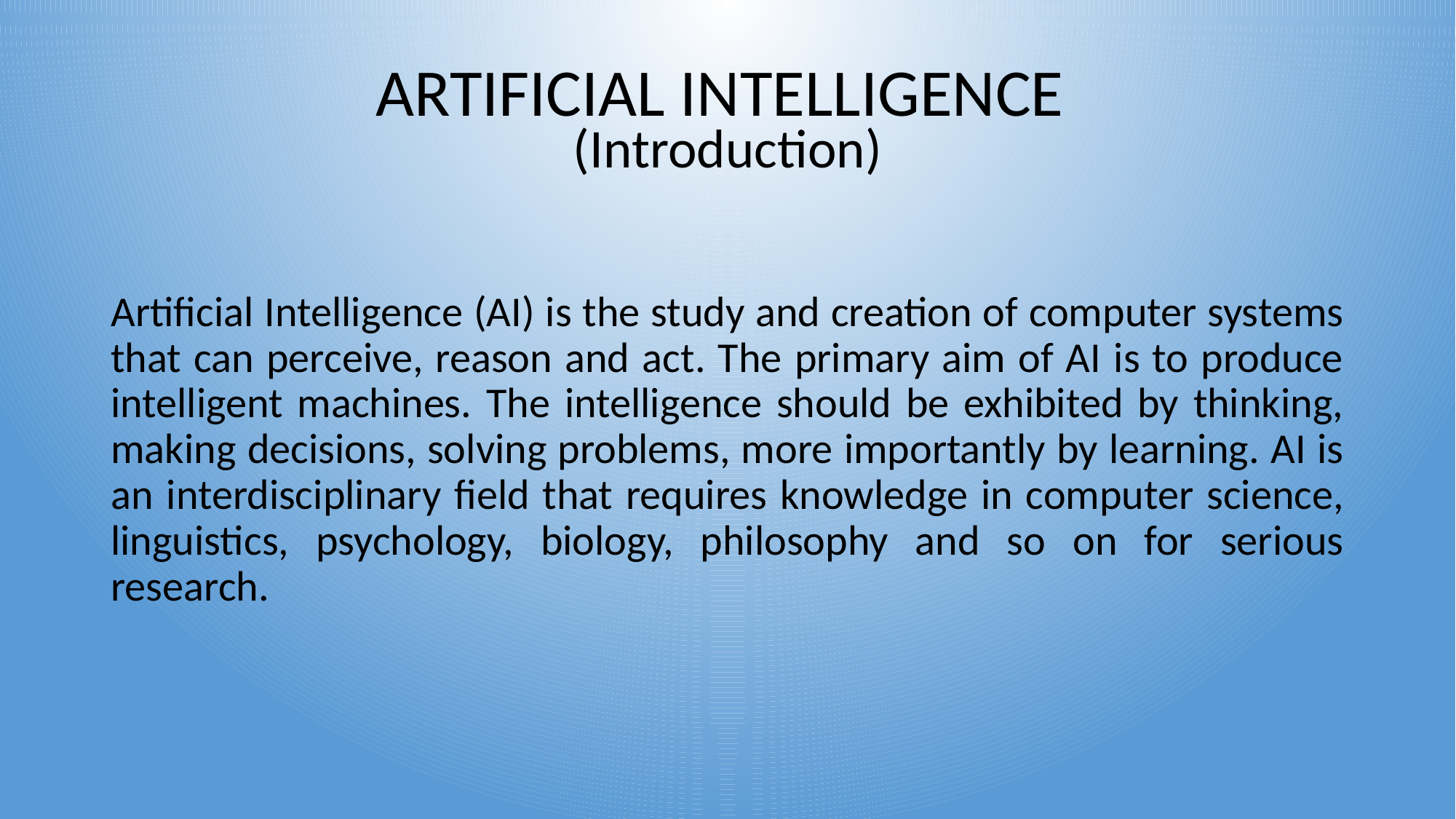

# ARTIFICIAL INTELLIGENCE (Introduction)

Artificial Intelligence (AI) is the study and creation of computer systems that can perceive, reason and act. The primary aim of AI is to produce intelligent machines. The intelligence should be exhibited by thinking, making decisions, solving problems, more importantly by learning. AI is an interdisciplinary field that requires knowledge in computer science, linguistics, psychology, biology, philosophy and so on for serious research.